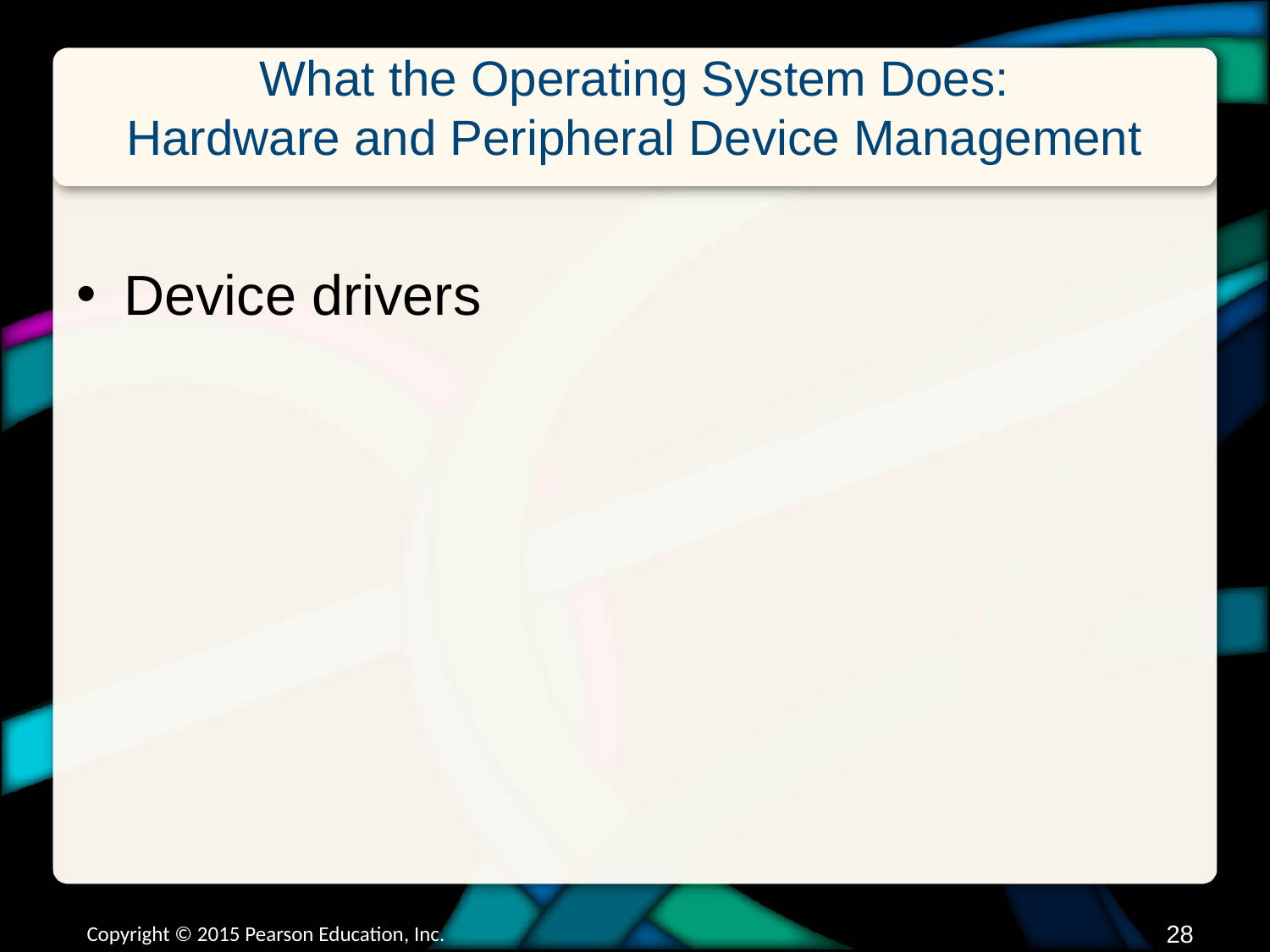

# What the Operating System Does: Hardware and Peripheral Device Management
Device drivers
Copyright © 2015 Pearson Education, Inc.
28